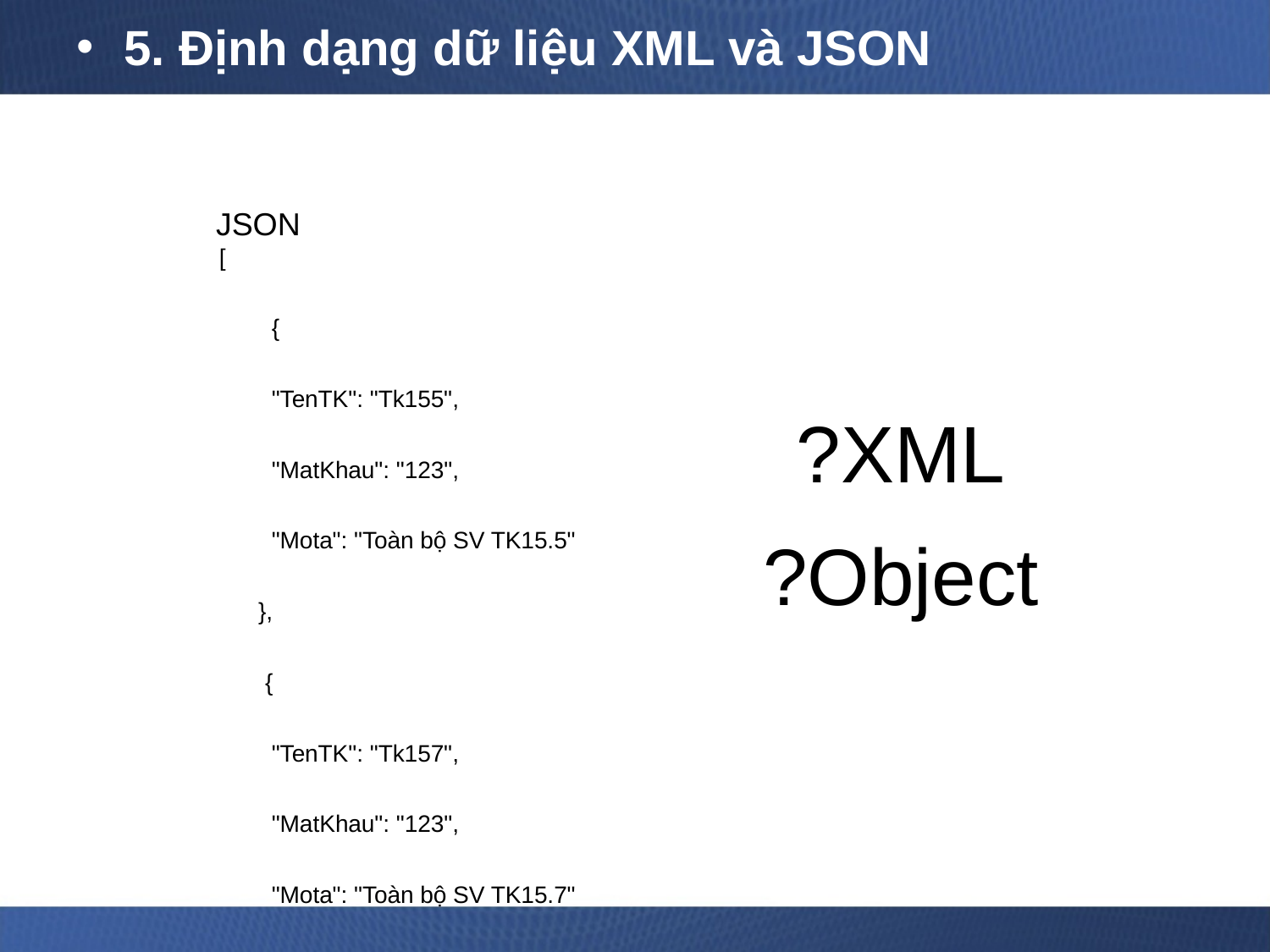

# 5. Định dạng dữ liệu XML và JSON
JSON
[
        {
        "TenTK": "Tk155",
        "MatKhau": "123",
        "Mota": "Toàn bộ SV TK15.5"
      },
       {
        "TenTK": "Tk157",
        "MatKhau": "123",
        "Mota": "Toàn bộ SV TK15.7"
       }
]
?XML
?Object